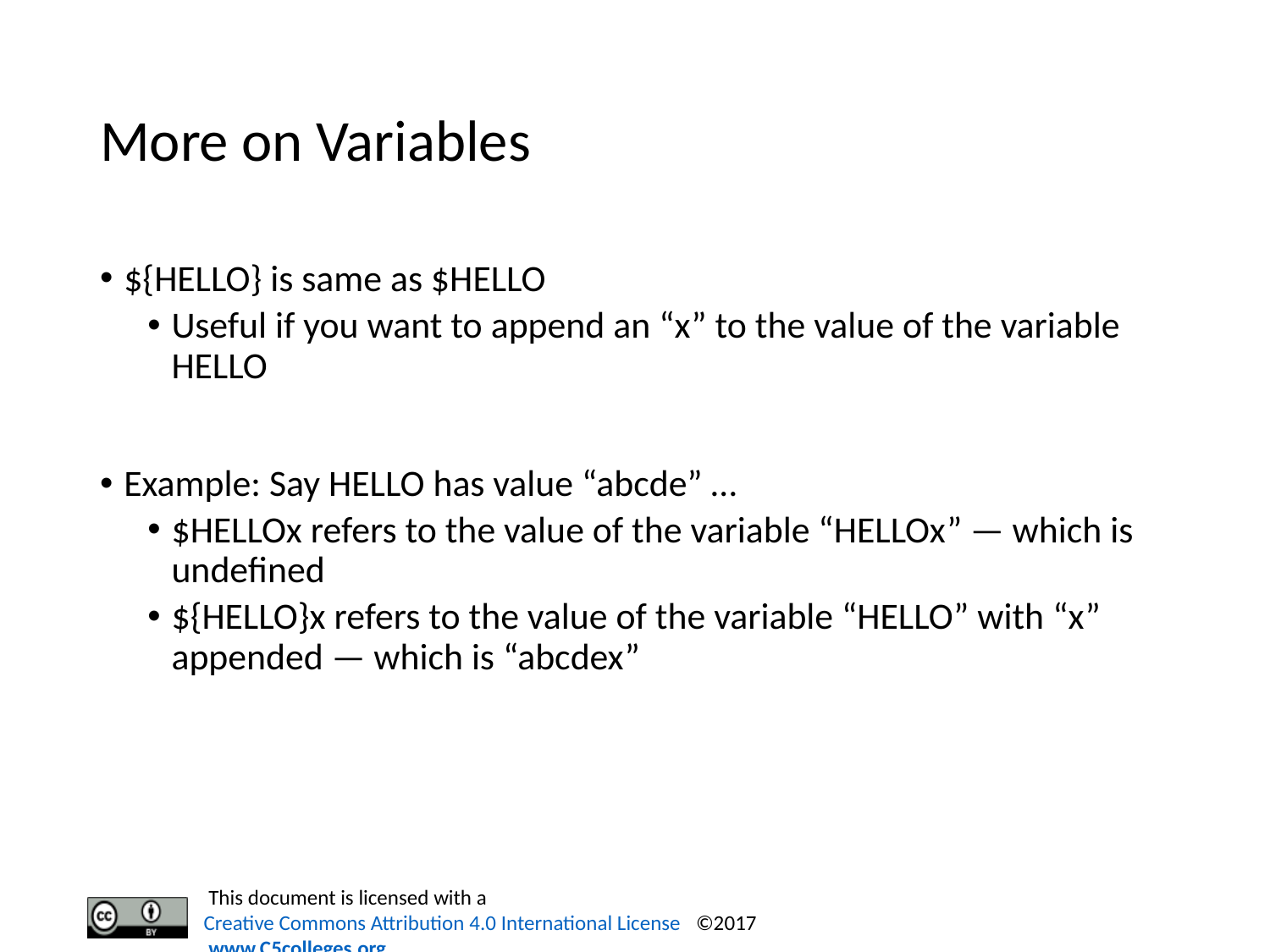

# More on Variables
${HELLO} is same as $HELLO
Useful if you want to append an “x” to the value of the variable HELLO

Example: Say HELLO has value “abcde” …
$HELLOx refers to the value of the variable “HELLOx” — which is undefined
${HELLO}x refers to the value of the variable “HELLO” with “x” appended — which is “abcdex”